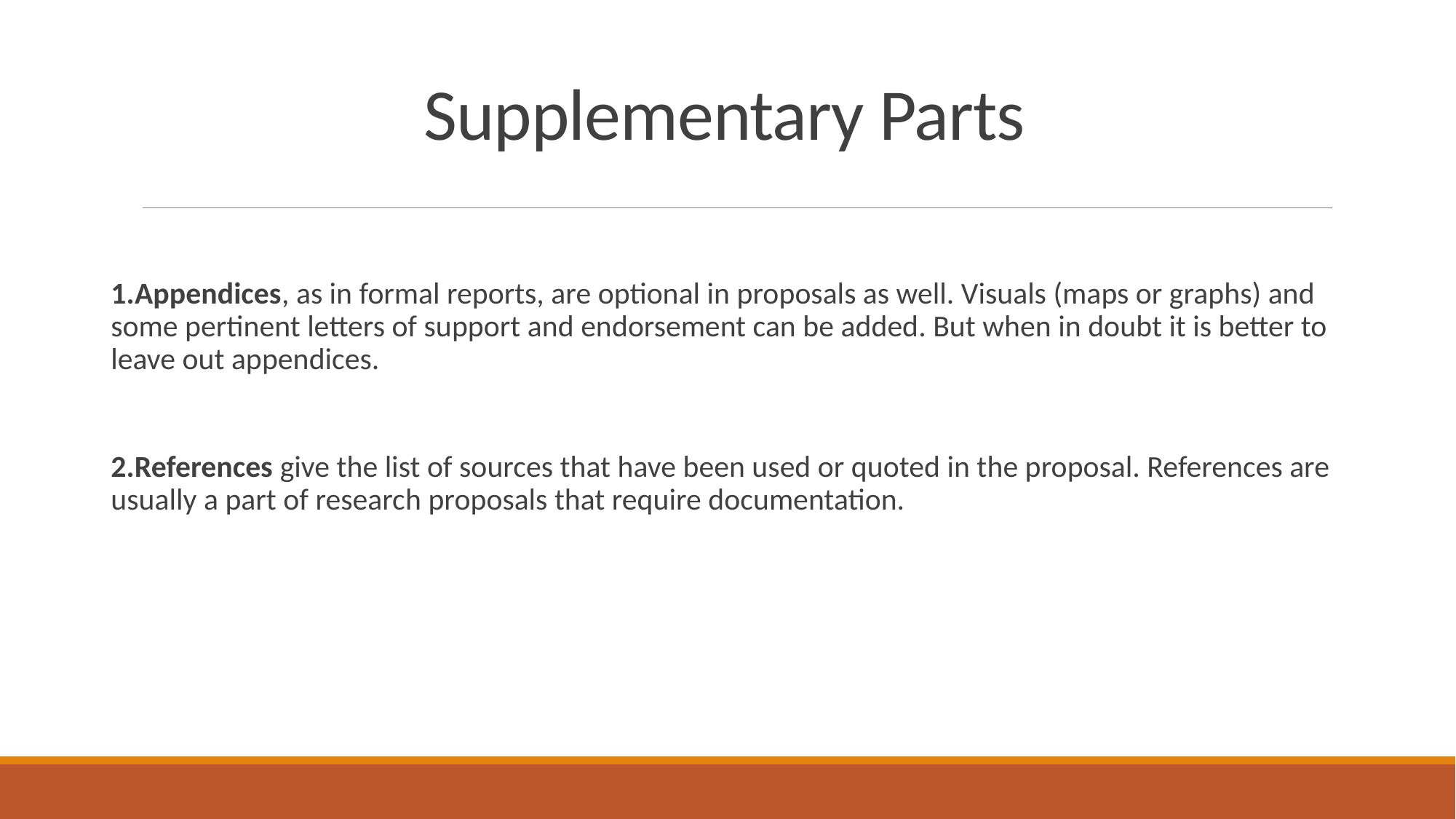

# Supplementary Parts

1.Appendices, as in formal reports, are optional in proposals as well. Visuals (maps or graphs) and some pertinent letters of support and endorsement can be added. But when in doubt it is better to leave out appendices.

2.References give the list of sources that have been used or quoted in the proposal. References are usually a part of research proposals that require documentation.